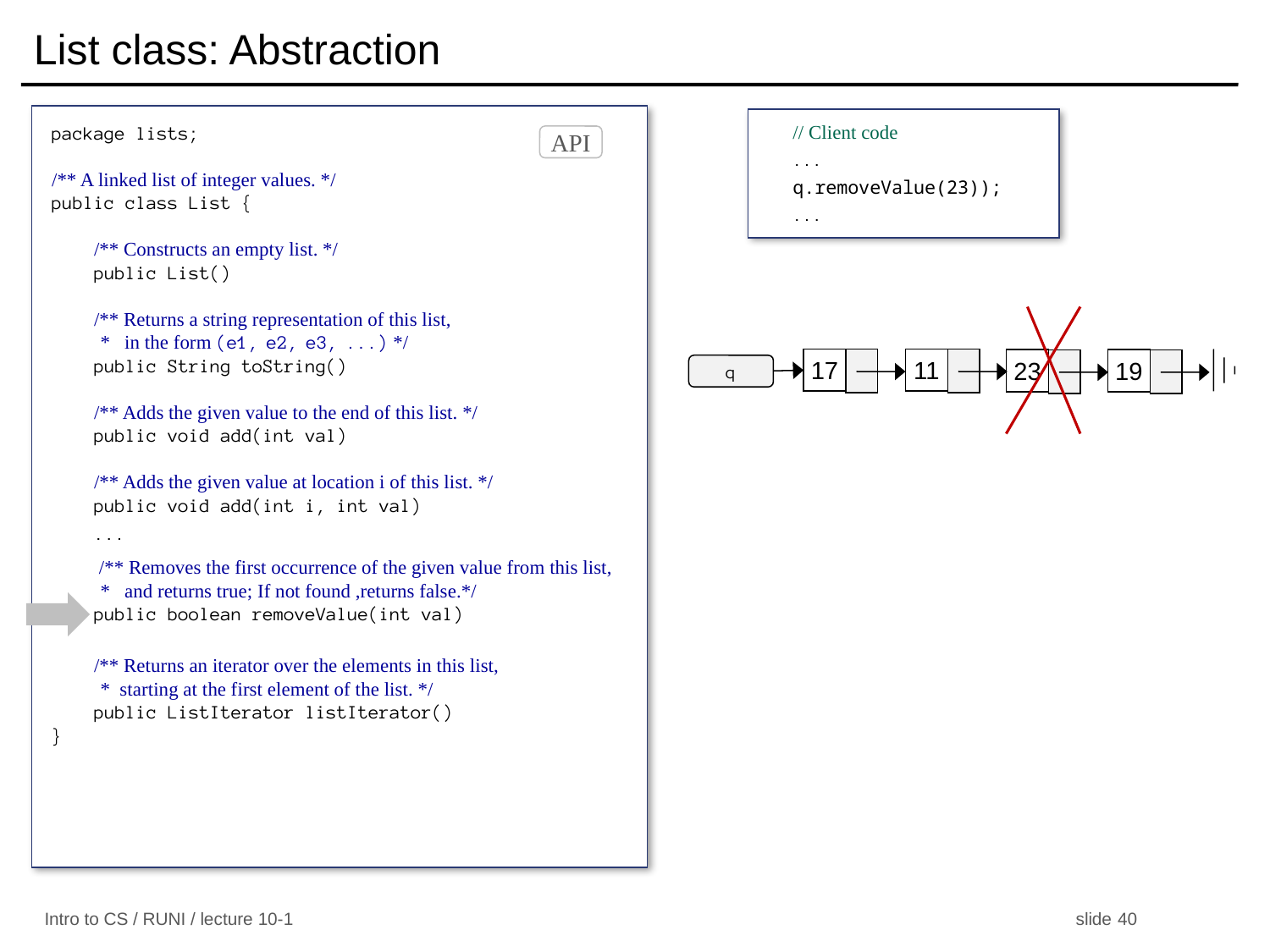

# List class: Abstraction
package lists;

/** A linked list of integer values. */
public class List {

    /** Constructs an empty list. */
    public List()

    /** Returns a string representation of this list,
          *   in the form (e1, e2, e3, ...) */
    public String toString()

    /** Adds the given value to the end of this list. */
    public void add(int val)

    /** Adds the given value at location i of this list. */
    public void add(int i, int val)
    ...
     /** Removes the first occurrence of the given value from this list,
          *   and returns true; If not found ,returns false.*/
    public boolean removeValue(int val)

    /** Returns an iterator over the elements in this list,
          *  starting at the first element of the list. */
    public ListIterator listIterator()
}
// Client code
...
q.removeValue(23));
...

API
17

11

23

19

q